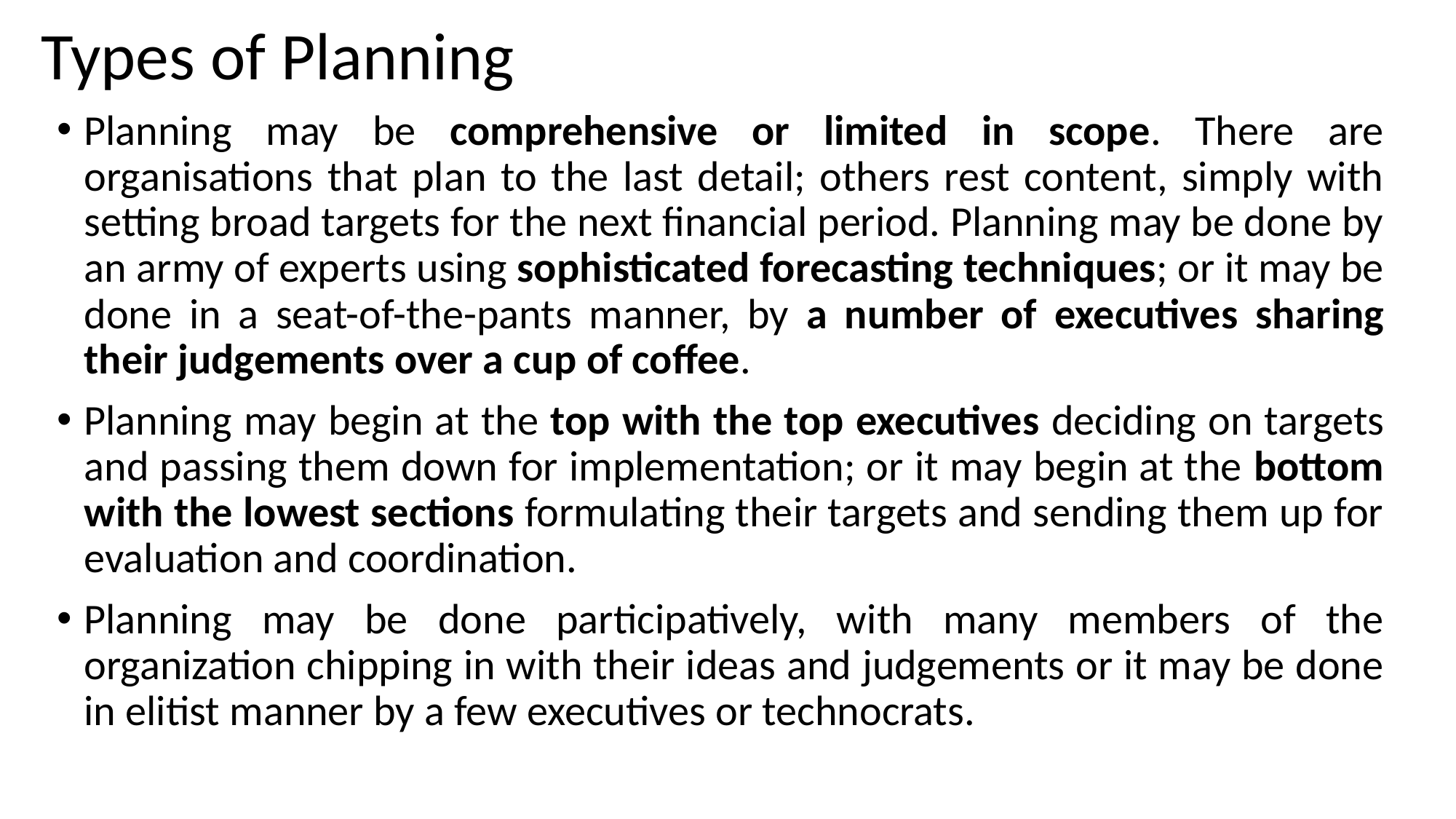

# Types of Planning
Planning may be comprehensive or limited in scope. There are organisations that plan to the last detail; others rest content, simply with setting broad targets for the next financial period. Planning may be done by an army of experts using sophisticated forecasting techniques; or it may be done in a seat-of-the-pants manner, by a number of executives sharing their judgements over a cup of coffee.
Planning may begin at the top with the top executives deciding on targets and passing them down for implementation; or it may begin at the bottom with the lowest sections formulating their targets and sending them up for evaluation and coordination.
Planning may be done participatively, with many members of the organization chipping in with their ideas and judgements or it may be done in elitist manner by a few executives or technocrats.